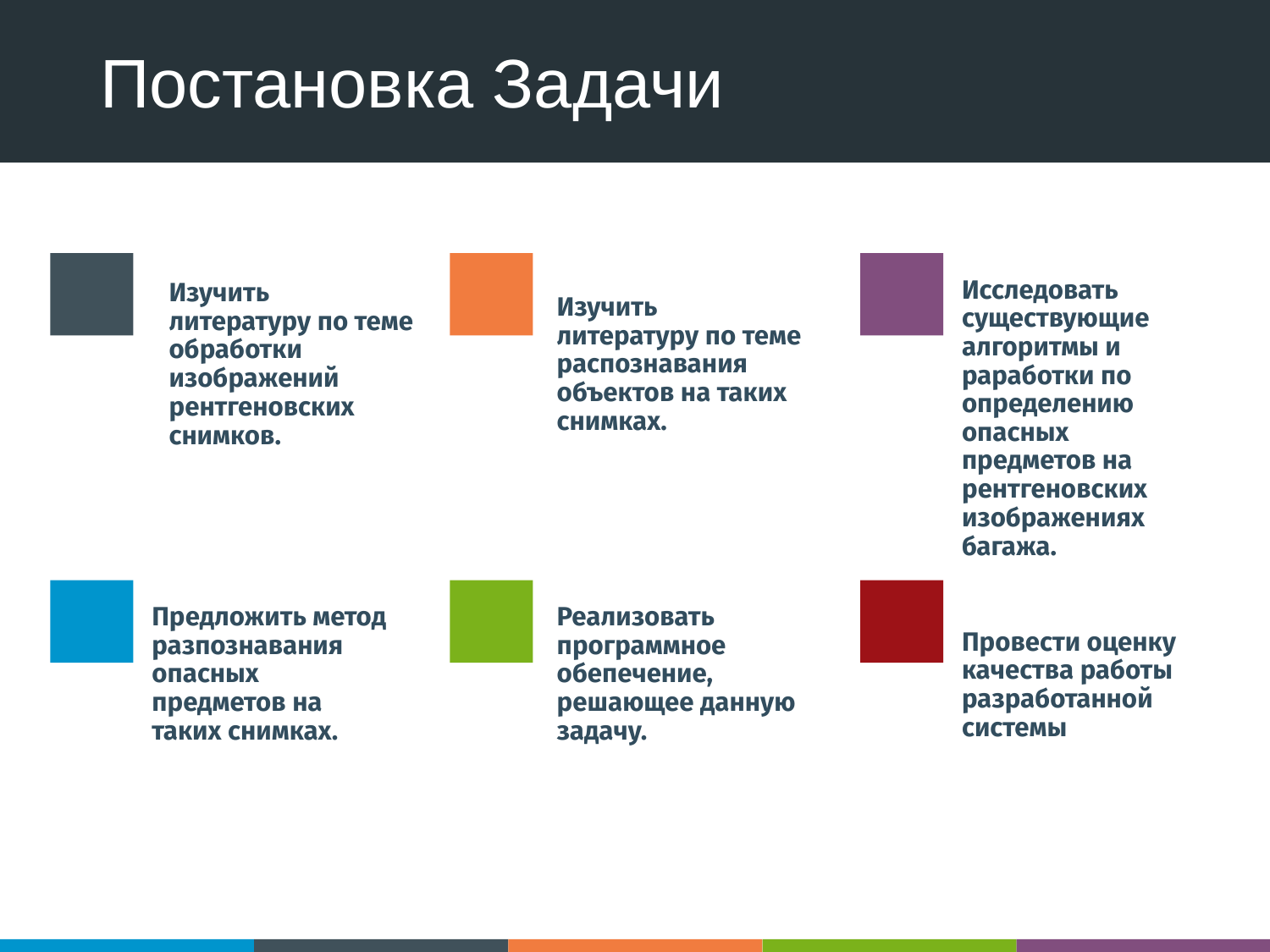

# Постановка Задачи
Изучить литературу по теме обработки изображений рентгеновских снимков.
Изучить литературу по теме распознавания объектов на таких снимках.

Исследовать существующие алгоритмы и раработки по определению опасных предметов на рентгеновских изображениях багажа.

Провести оценку качества работы разработанной системы
Реализовать программное обепечение, решающее данную задачу.
Предложить метод разпознавания опасных предметов на таких снимках.